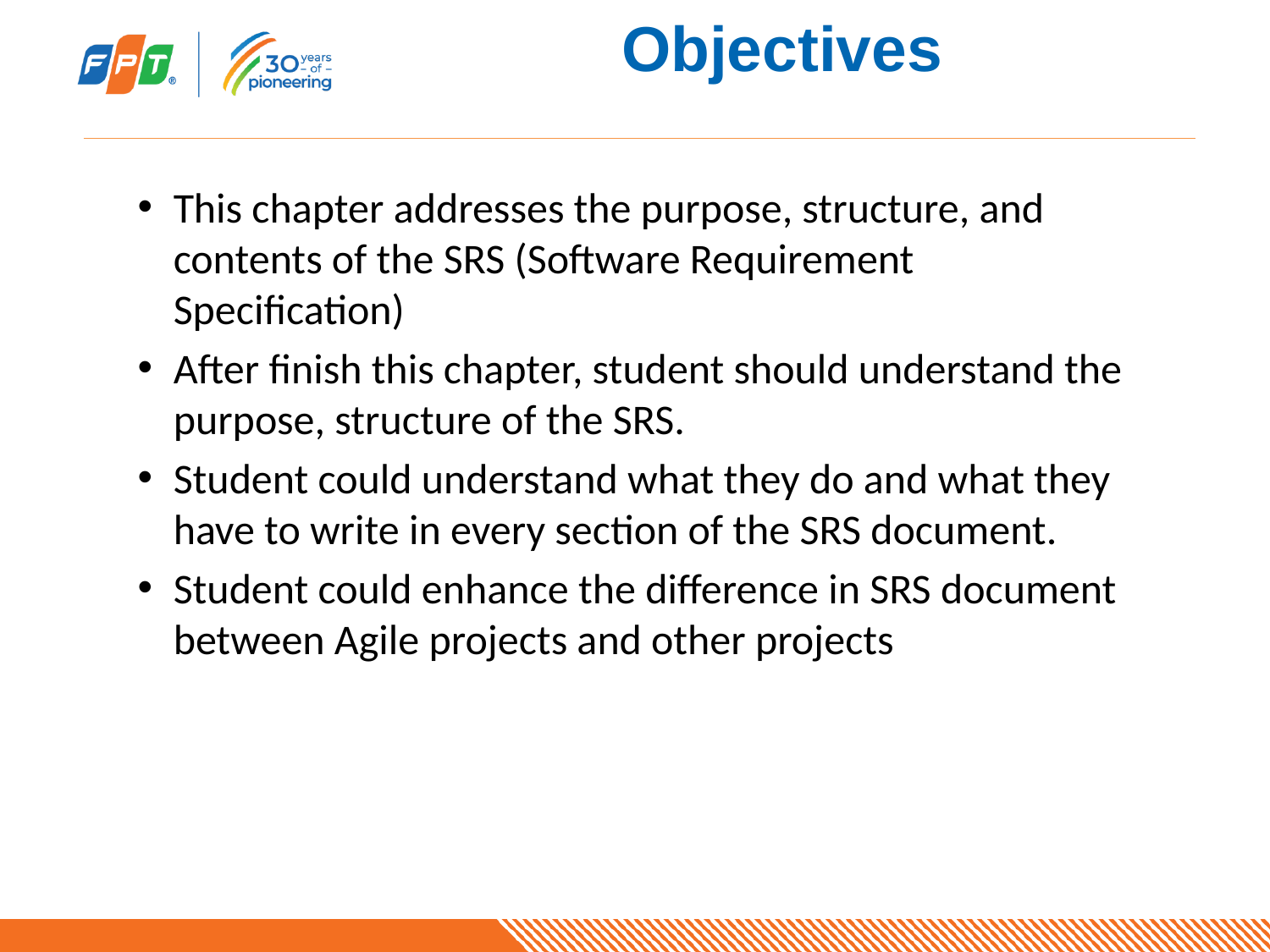

# Objectives
This chapter addresses the purpose, structure, and contents of the SRS (Software Requirement Specification)
After finish this chapter, student should understand the purpose, structure of the SRS.
Student could understand what they do and what they have to write in every section of the SRS document.
Student could enhance the difference in SRS document between Agile projects and other projects